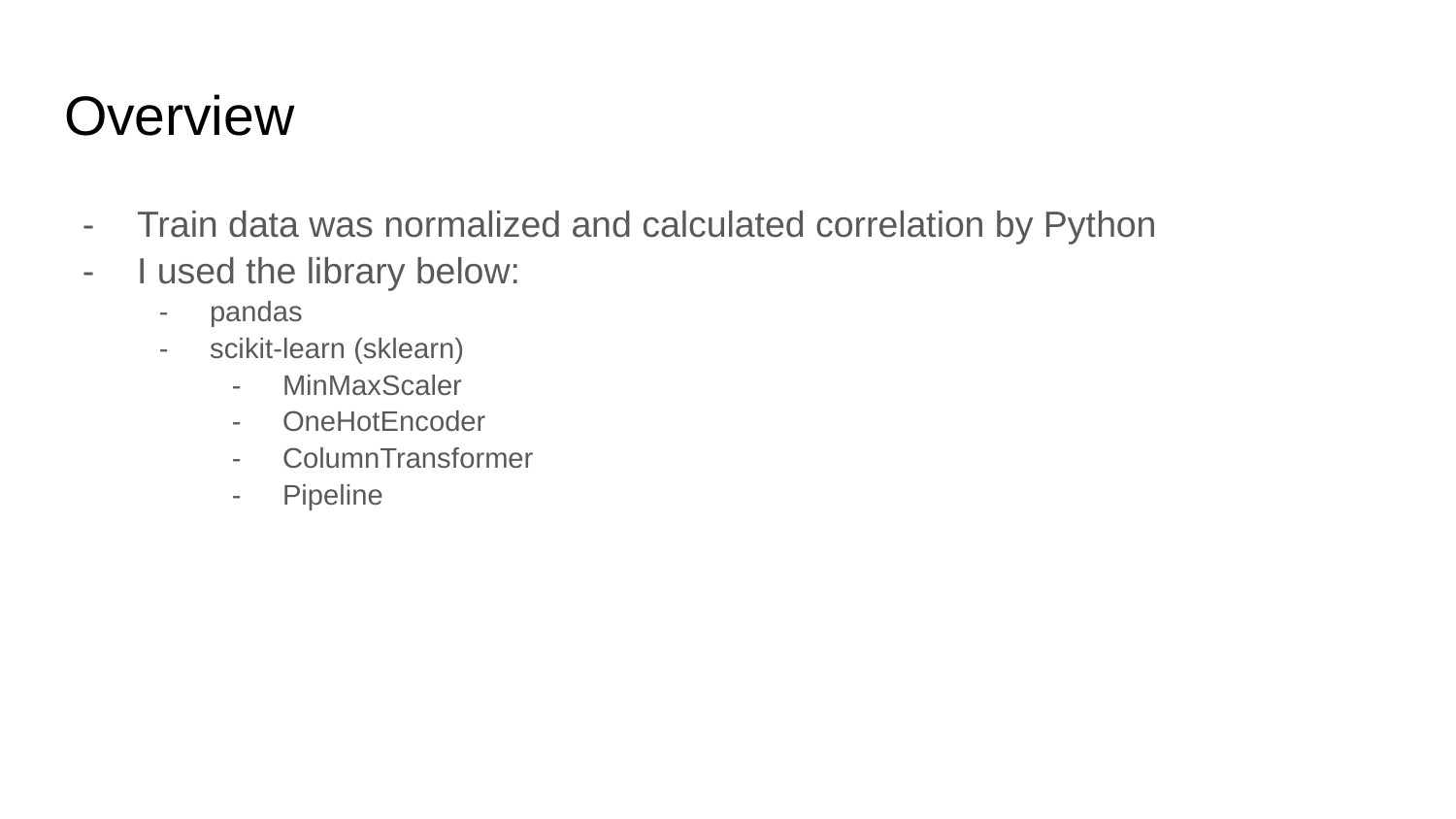

# Overview
Train data was normalized and calculated correlation by Python
I used the library below:
pandas
scikit-learn (sklearn)
MinMaxScaler
OneHotEncoder
ColumnTransformer
Pipeline